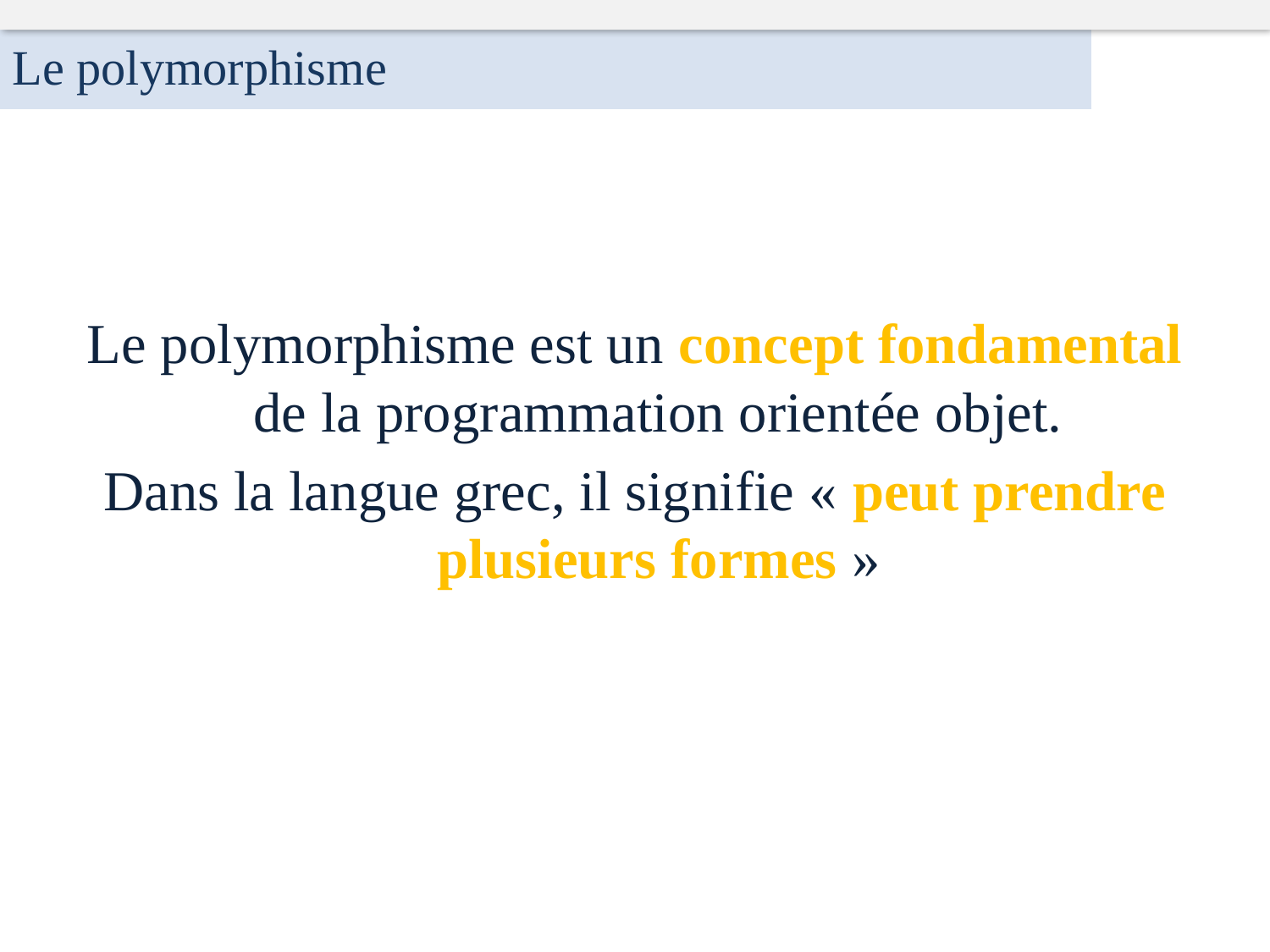

Le polymorphisme

Le polymorphisme est un concept fondamental de la programmation orientée objet.
Dans la langue grec, il signifie « peut prendre plusieurs formes »